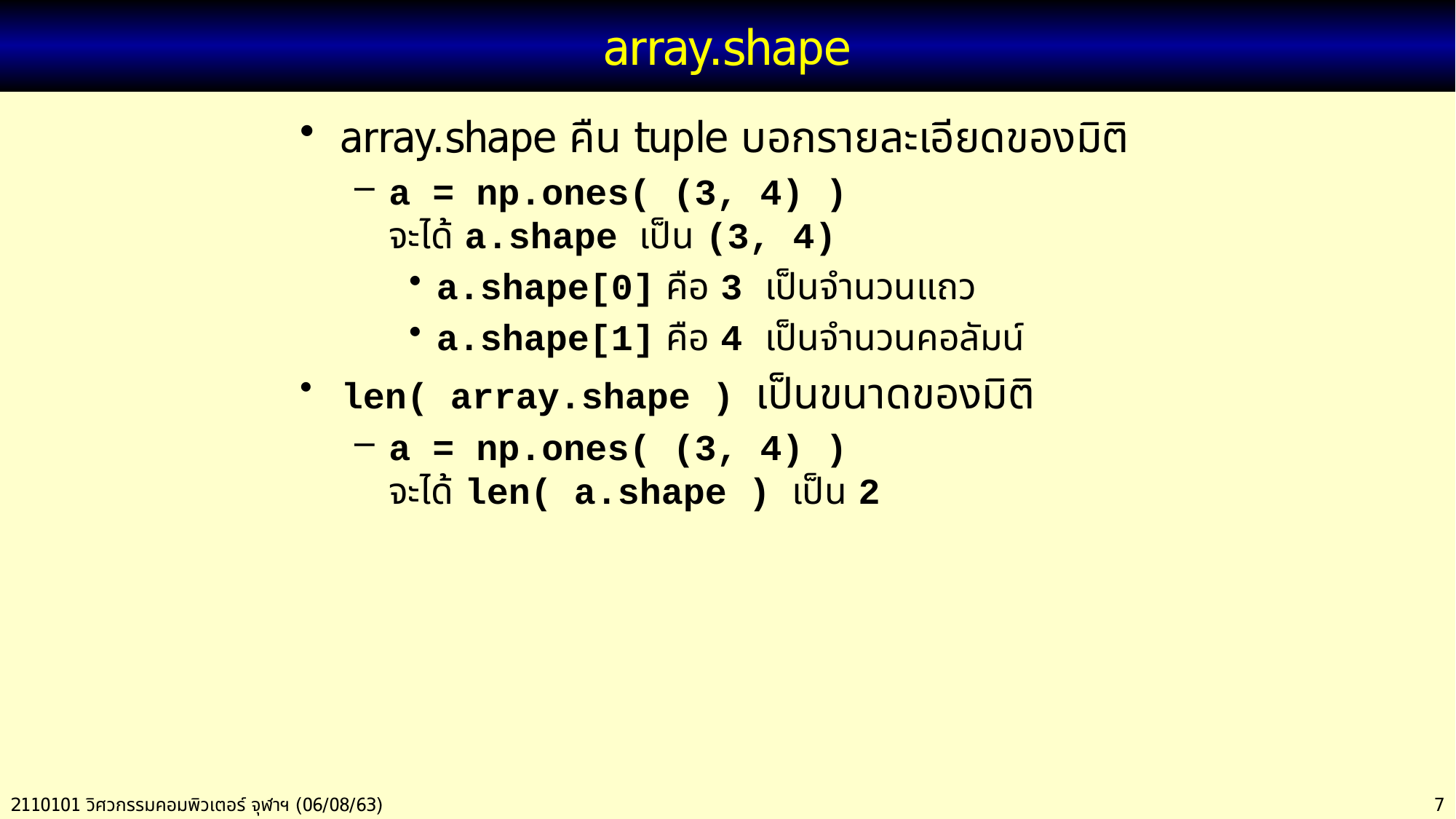

# array.shape
array.shape คืน tuple บอกรายละเอียดของมิติ
a = np.ones( (3, 4) )
จะได้ a.shape เป็น (3, 4)
a.shape[0] คือ 3  เป็นจำนวนแถว
a.shape[1] คือ 4  เป็นจำนวนคอลัมน์
len( array.shape ) เป็นขนาดของมิติ
a = np.ones( (3, 4) )
จะได้ len( a.shape ) เป็น 2